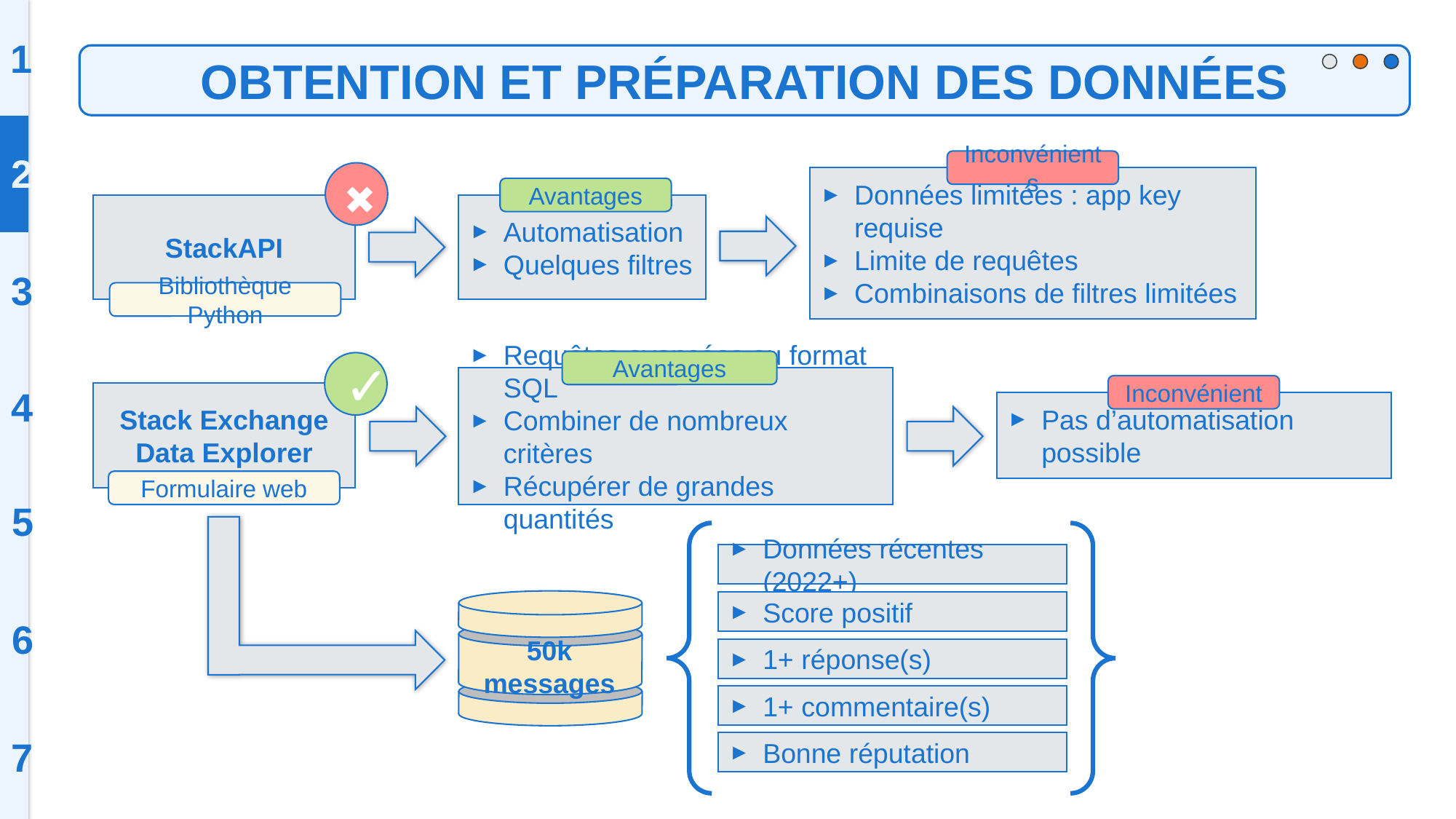

1
OBTENTION ET PRÉPARATION DES DONNÉES

2
Inconvénients
Données limitées : app key requise
Limite de requêtes
Combinaisons de filtres limitées
×
Avantages
StackAPI
Automatisation
Quelques filtres

3
Bibliothèque Python
Avantages
Requêtes avancées au format SQL
Combiner de nombreux critères
Récupérer de grandes quantités
✓
Inconvénient
Pas d’automatisation possible
4
Stack Exchange Data Explorer

Formulaire web

5

Données récentes (2022+)

50k messages

Score positif
6
1+ réponse(s)
1+ commentaire(s)
7
Bonne réputation